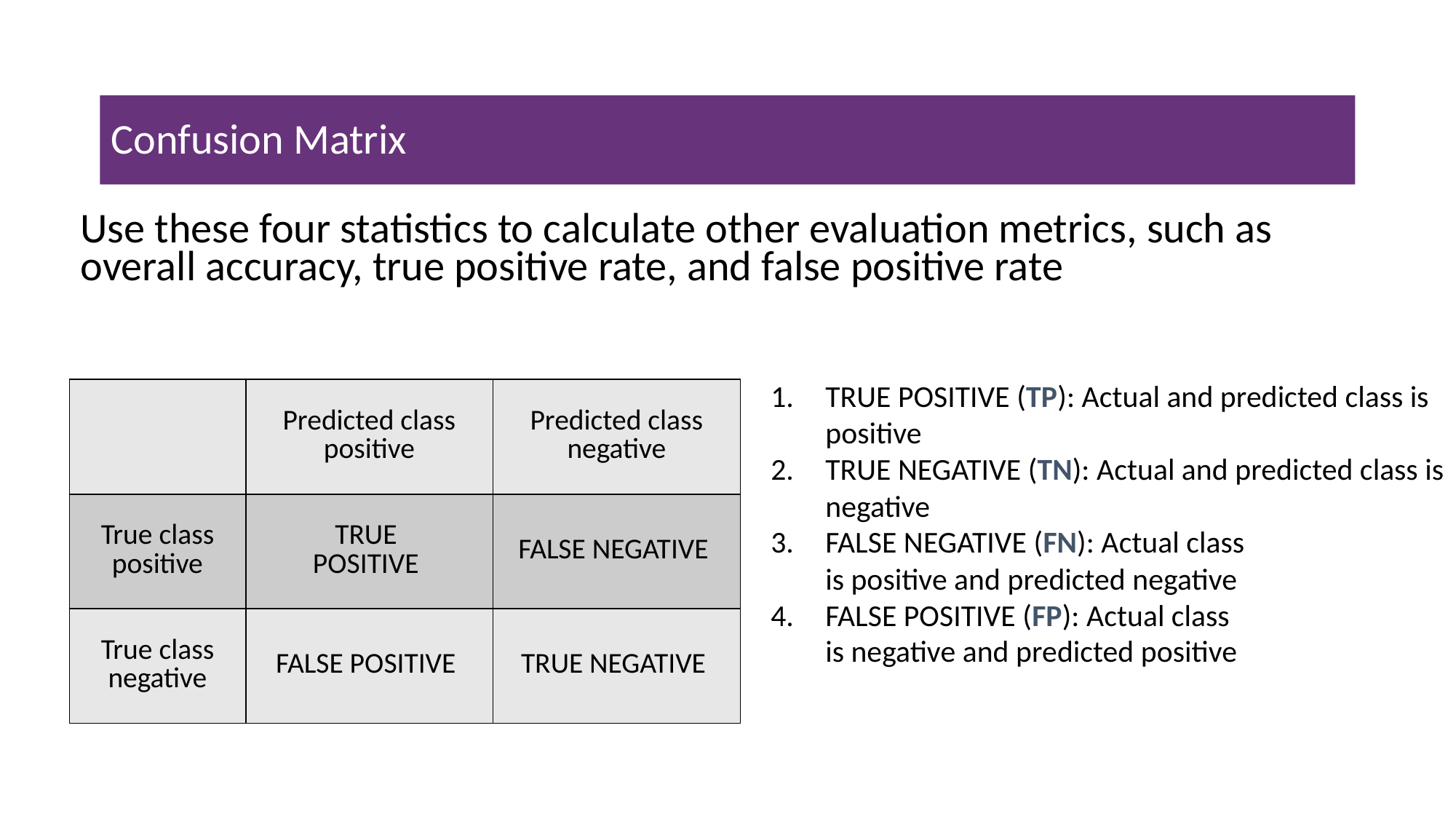

# Confusion Matrix
Use these four statistics to calculate other evaluation metrics, such as overall accuracy, true positive rate, and false positive rate

TRUE POSITIVE (TP): Actual and predicted class is positive
TRUE NEGATIVE (TN): Actual and predicted class is negative
FALSE NEGATIVE (FN): Actual class
is positive and predicted negative
FALSE POSITIVE (FP): Actual class
is negative and predicted positive

|  | Predicted class positive | Predicted class negative |
| --- | --- | --- |
| True class positive | TRUE POSITIVE | FALSE NEGATIVE |
| True class negative | FALSE POSITIVE | TRUE NEGATIVE |